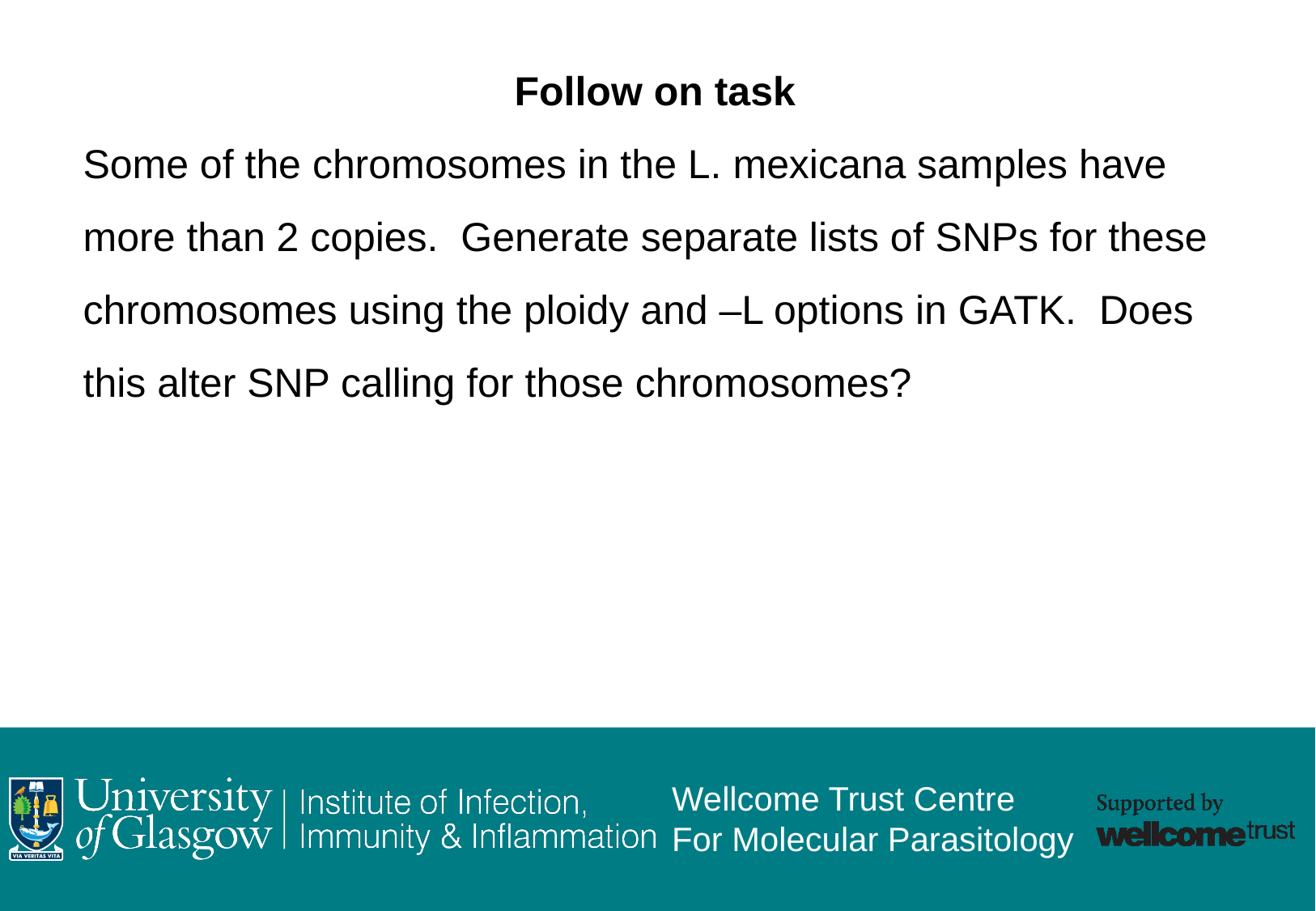

Follow on task
Some of the chromosomes in the L. mexicana samples have more than 2 copies.  Generate separate lists of SNPs for these chromosomes using the ploidy and –L options in GATK.  Does this alter SNP calling for those chromosomes?